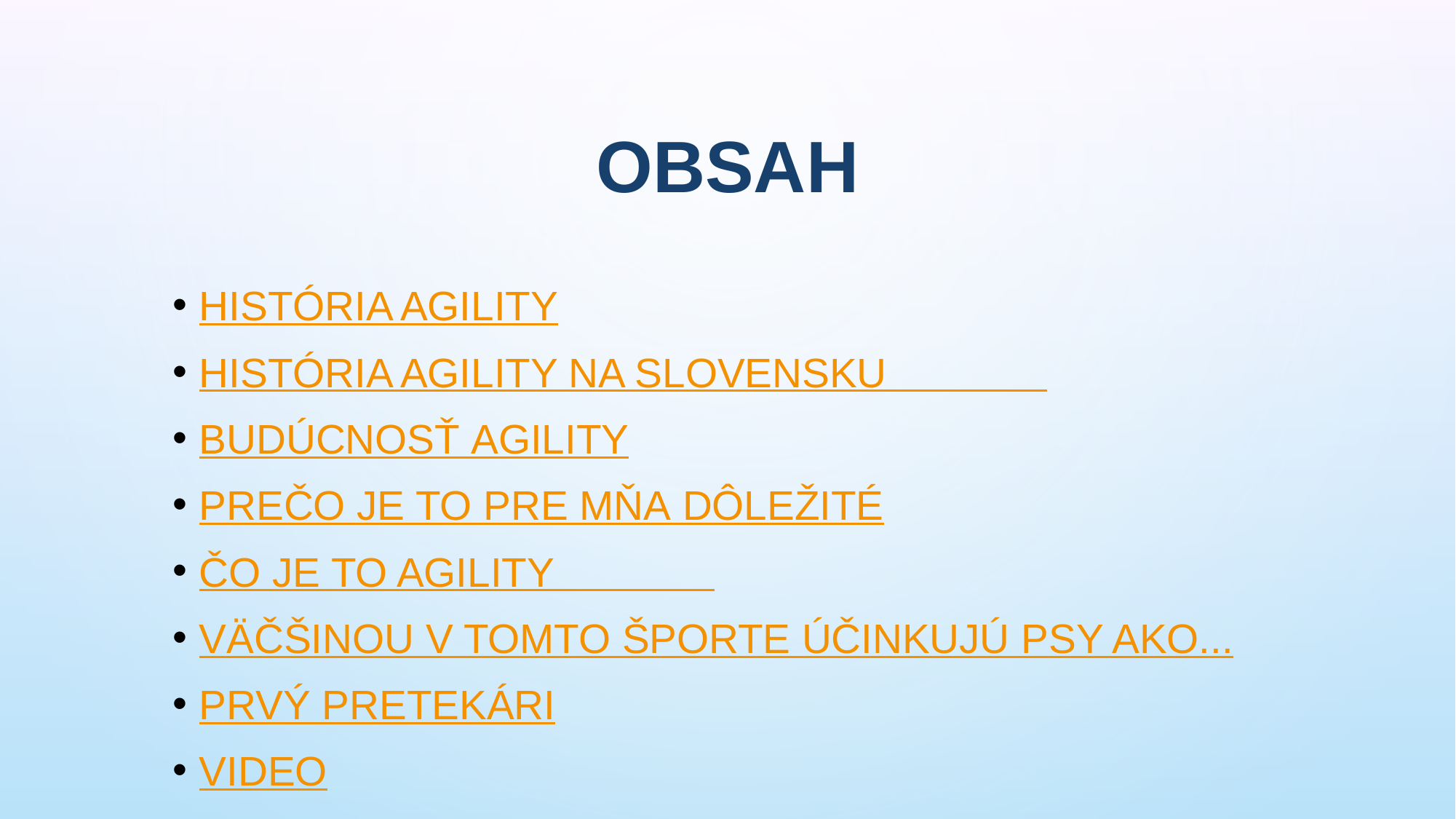

# Obsah
História agility
História Agility na slovensku
Budúcnosť Agility
Prečo je to pre mŇa dôležité
Čo je to Agility
väčšINOU V TOMTO Športe účinkujú psy ako...
Prvý pretekári
Video